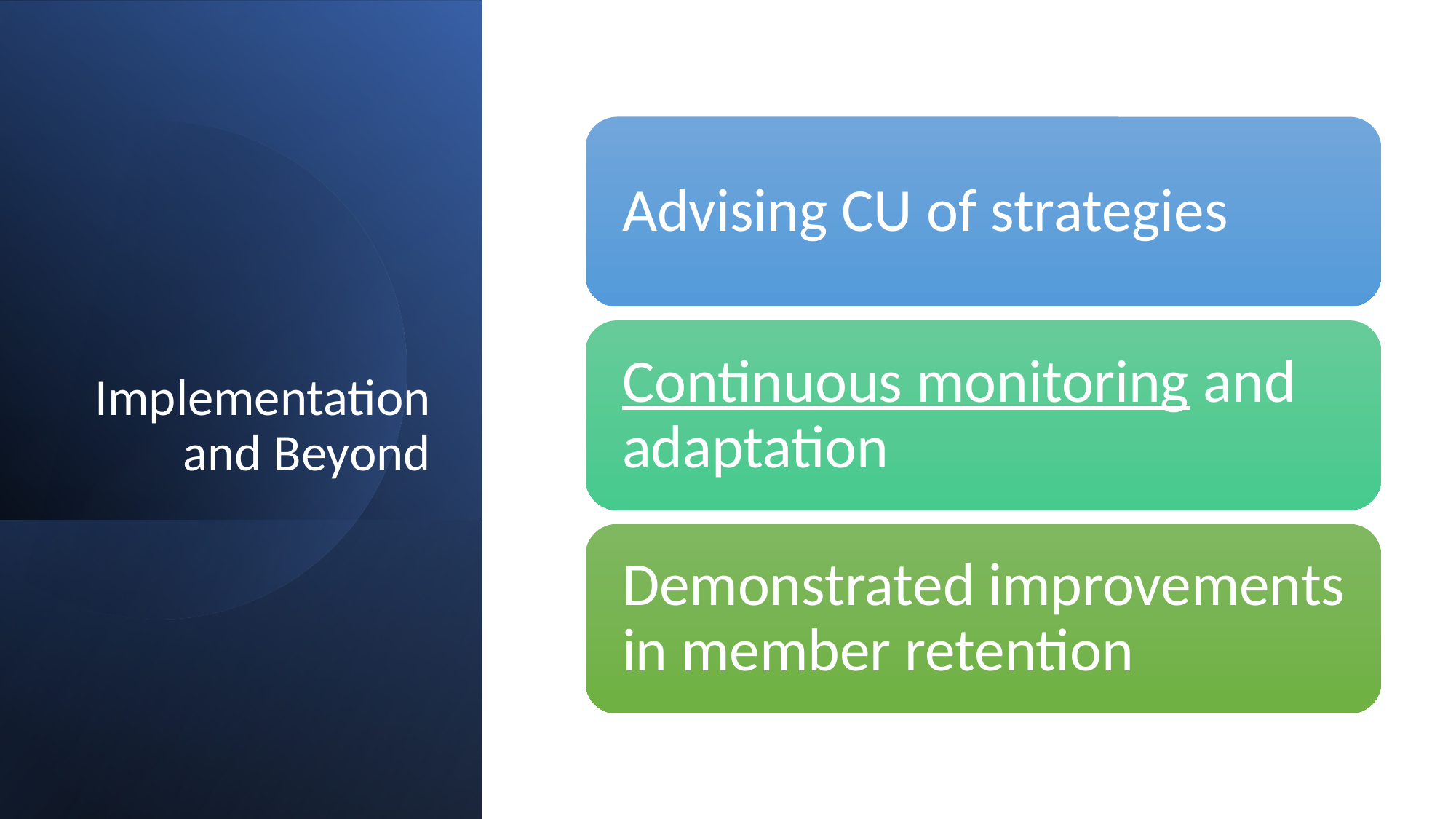

Advising CU of strategies
Continuous monitoring and adaptation
Demonstrated improvements in member retention

# Implementation and Beyond